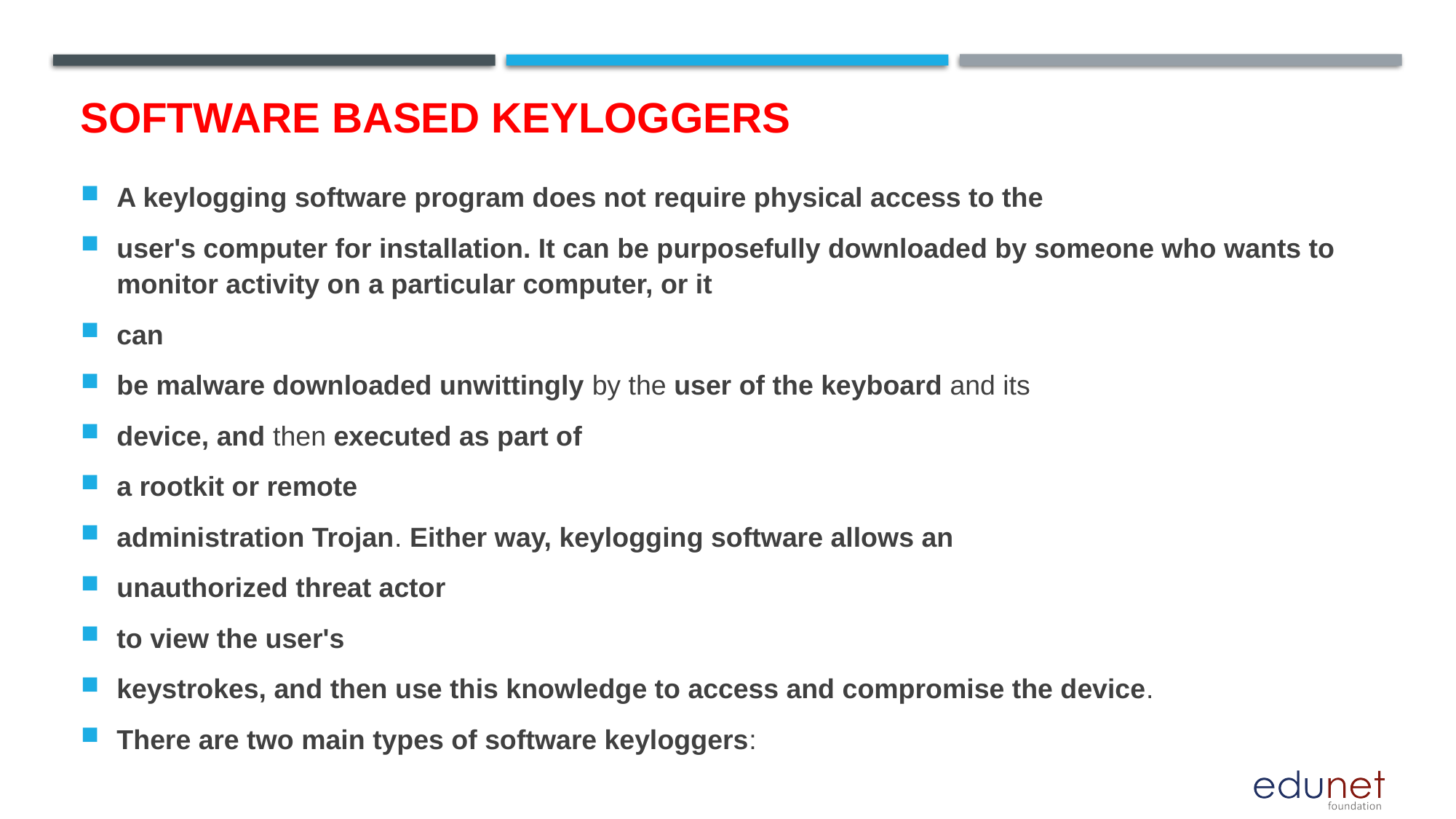

# Software based keyloggers
A keylogging software program does not require physical access to the
user's computer for installation. It can be purposefully downloaded by someone who wants to monitor activity on a particular computer, or it
can
be malware downloaded unwittingly by the user of the keyboard and its
device, and then executed as part of
a rootkit or remote
administration Trojan. Either way, keylogging software allows an
unauthorized threat actor
to view the user's
keystrokes, and then use this knowledge to access and compromise the device.
There are two main types of software keyloggers: